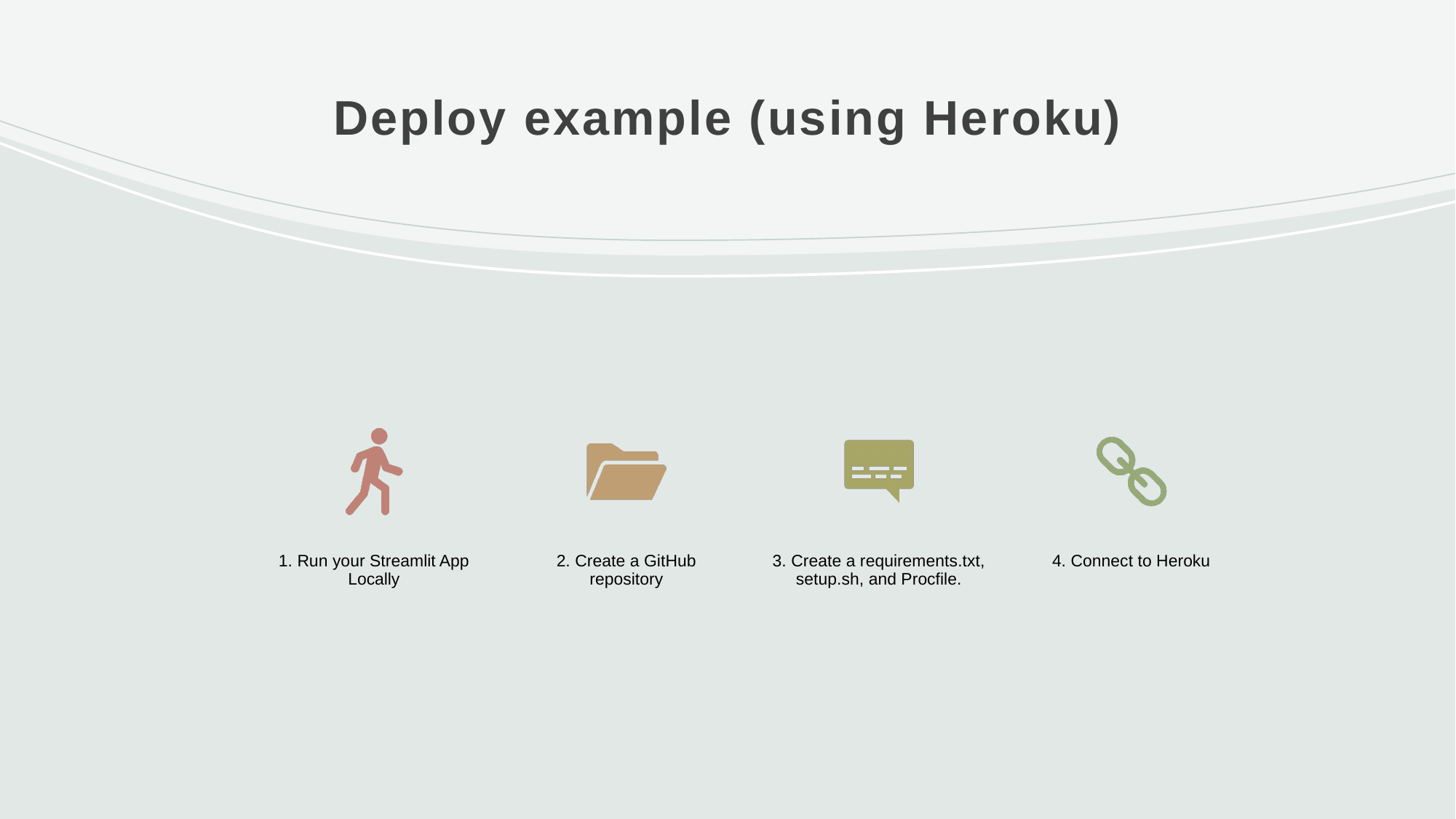

# Deploy example (using Heroku)
1. Run your Streamlit App Locally
2. Create a GitHub repository
3. Create a requirements.txt, setup.sh, and Procfile.
4. Connect to Heroku